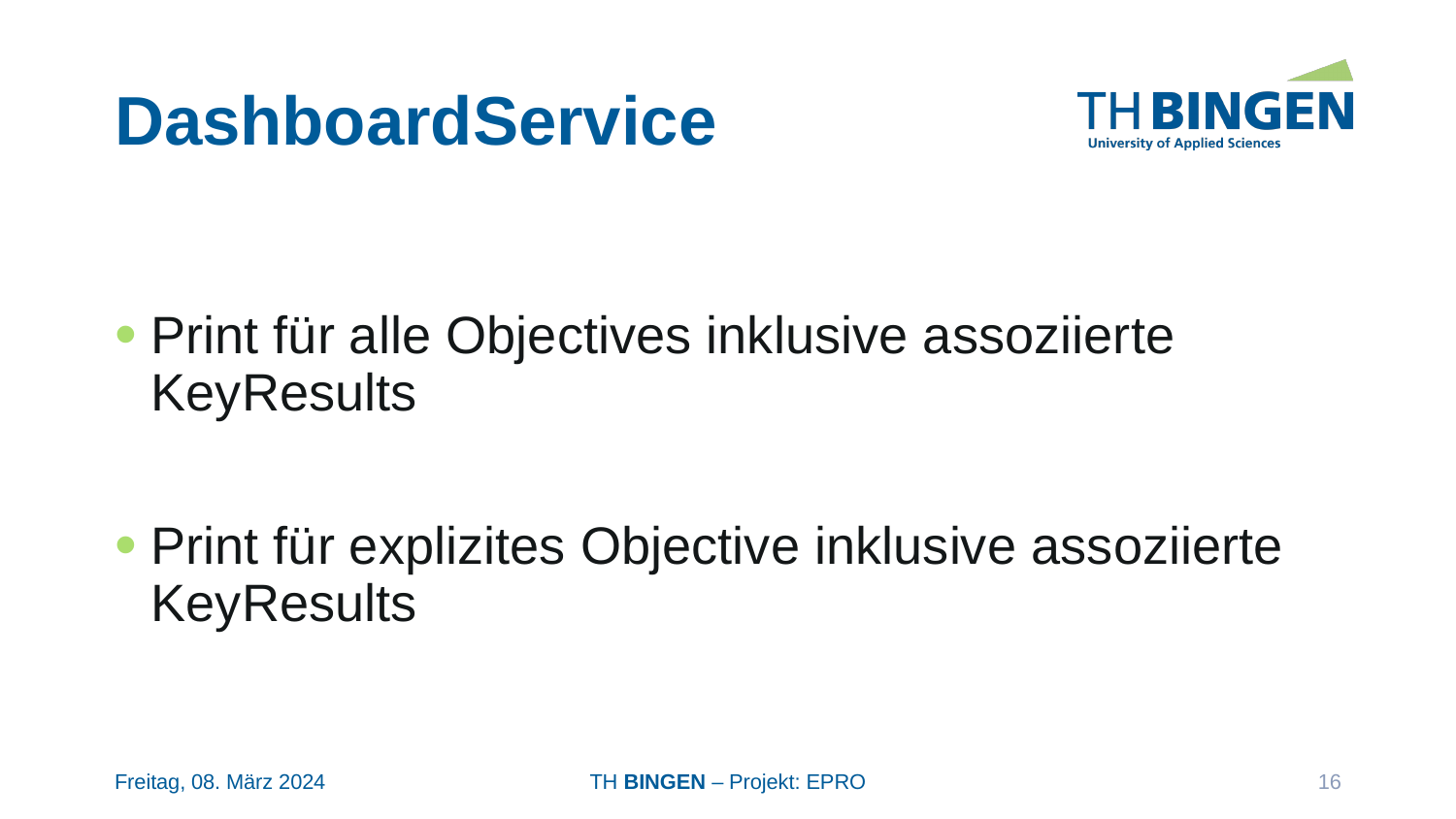

# DashboardService

Print für alle Objectives inklusive assoziierte KeyResults

Print für explizites Objective inklusive assoziierte KeyResults
Freitag, 08. März 2024
TH BINGEN – Projekt: EPRO
16